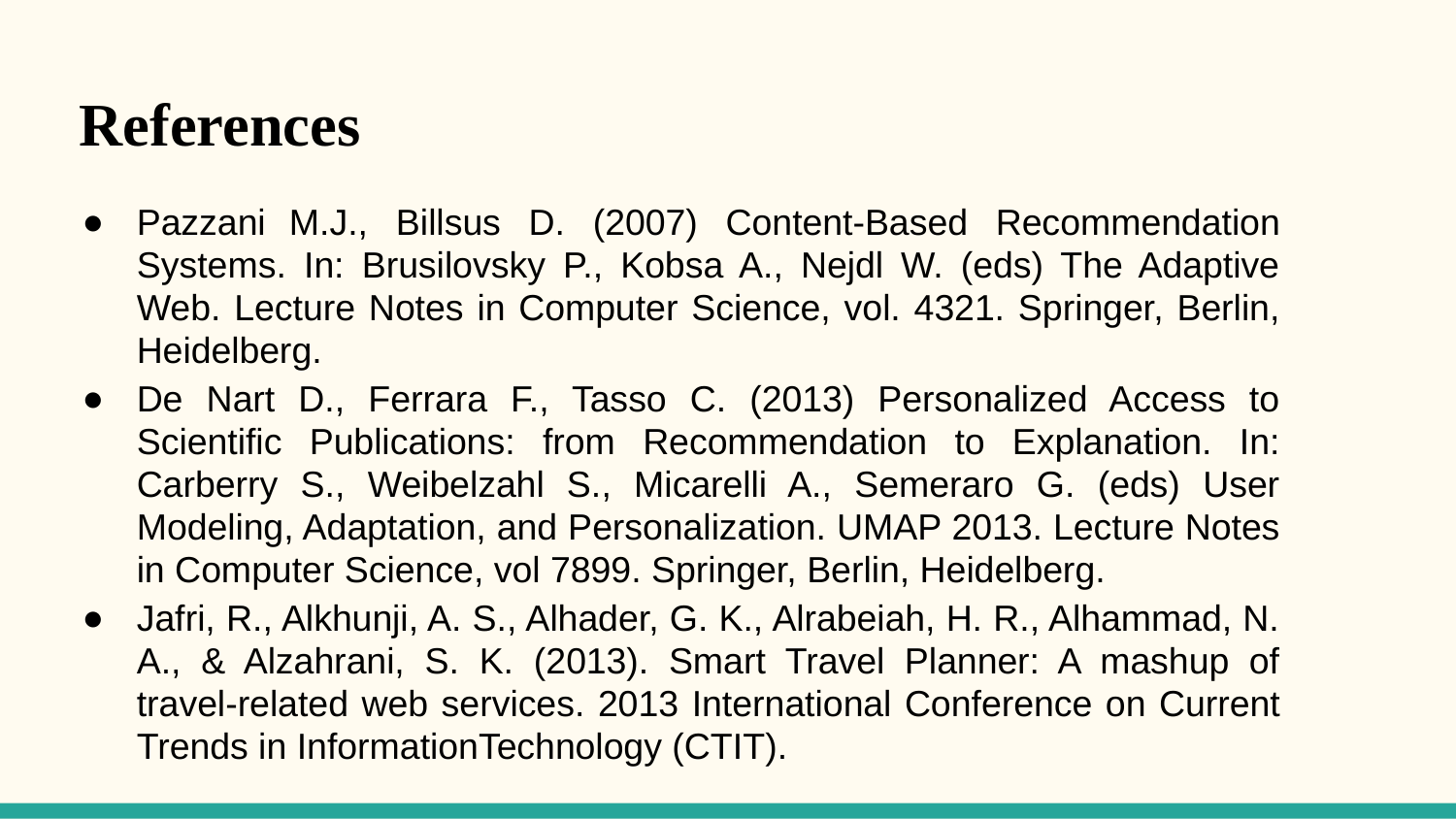

References
Pazzani M.J., Billsus D. (2007) Content-Based Recommendation Systems. In: Brusilovsky P., Kobsa A., Nejdl W. (eds) The Adaptive Web. Lecture Notes in Computer Science, vol. 4321. Springer, Berlin, Heidelberg.
De Nart D., Ferrara F., Tasso C. (2013) Personalized Access to Scientific Publications: from Recommendation to Explanation. In: Carberry S., Weibelzahl S., Micarelli A., Semeraro G. (eds) User Modeling, Adaptation, and Personalization. UMAP 2013. Lecture Notes in Computer Science, vol 7899. Springer, Berlin, Heidelberg.
Jafri, R., Alkhunji, A. S., Alhader, G. K., Alrabeiah, H. R., Alhammad, N. A., & Alzahrani, S. K. (2013). Smart Travel Planner: A mashup of travel-related web services. 2013 International Conference on Current Trends in InformationTechnology (CTIT).